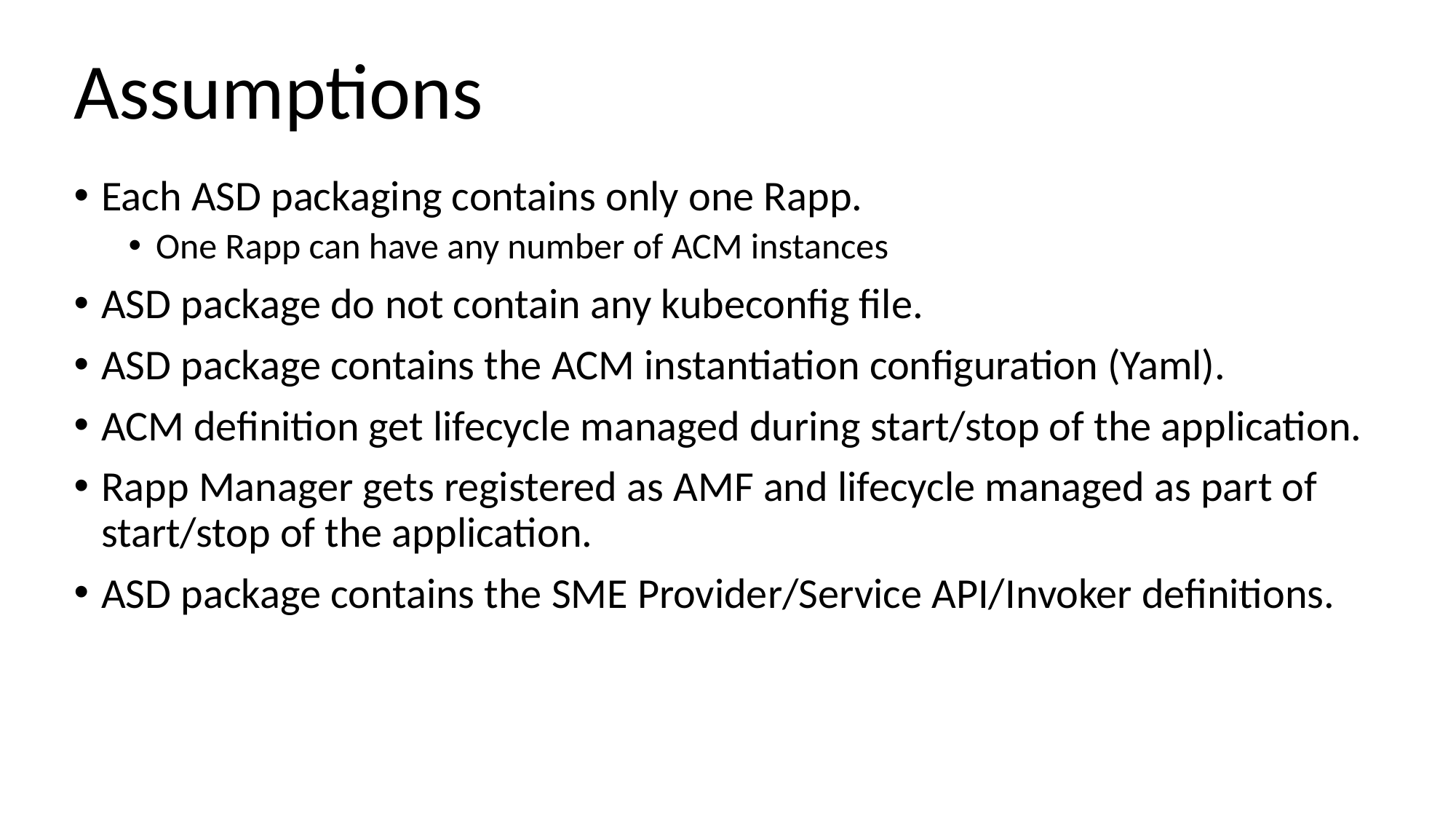

# Assumptions
Each ASD packaging contains only one Rapp.
One Rapp can have any number of ACM instances
ASD package do not contain any kubeconfig file.
ASD package contains the ACM instantiation configuration (Yaml).
ACM definition get lifecycle managed during start/stop of the application.
Rapp Manager gets registered as AMF and lifecycle managed as part of start/stop of the application.
ASD package contains the SME Provider/Service API/Invoker definitions.